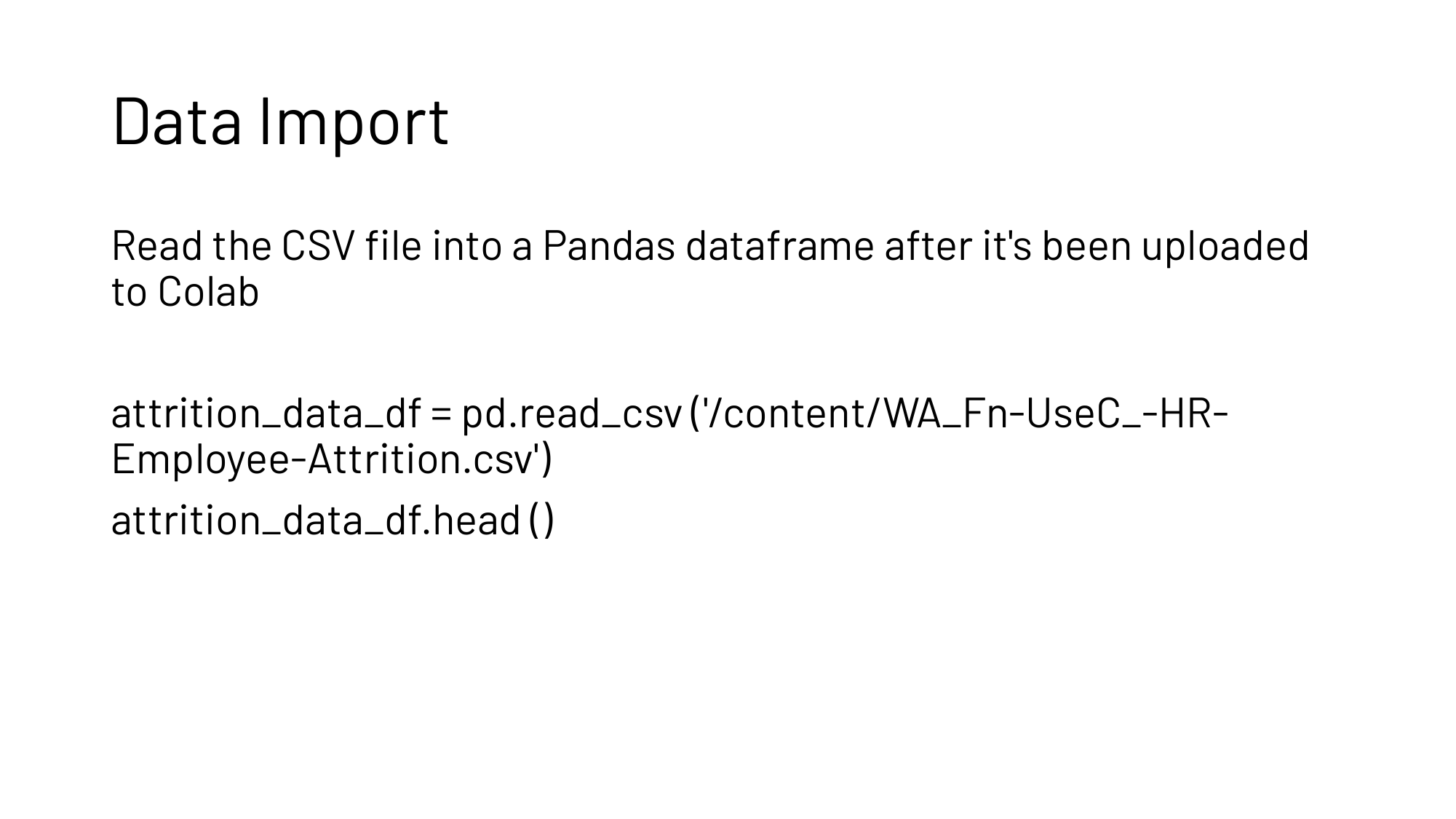

# Data Import
Read the CSV file into a Pandas dataframe after it's been uploaded to Colab

attrition_data_df = pd.read_csv ('/content/WA_Fn-UseC_-HR-Employee-Attrition.csv')
attrition_data_df.head ()